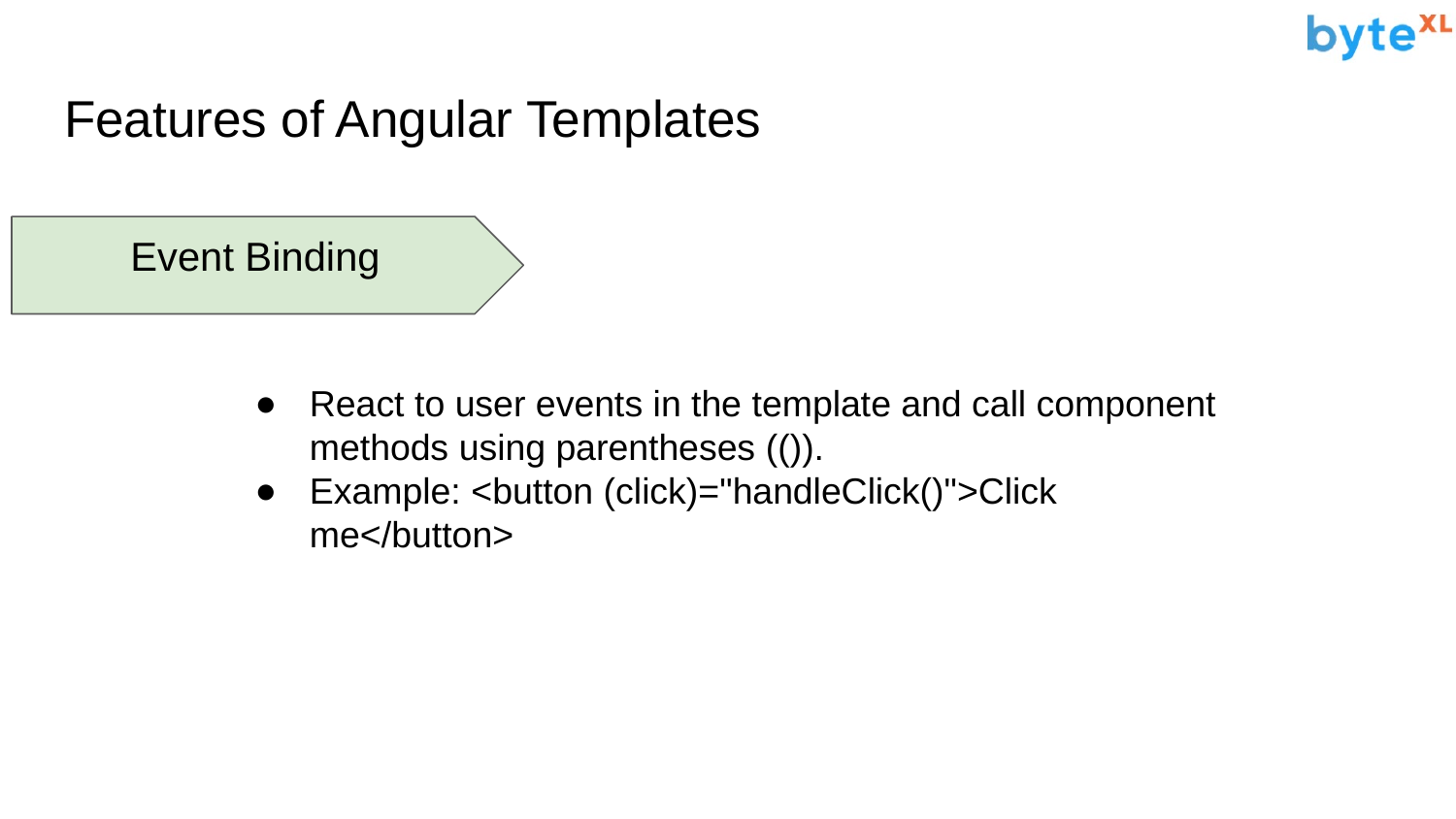

# Features of Angular Templates
Event Binding
React to user events in the template and call component methods using parentheses (()).
Example: <button (click)="handleClick()">Click me</button>